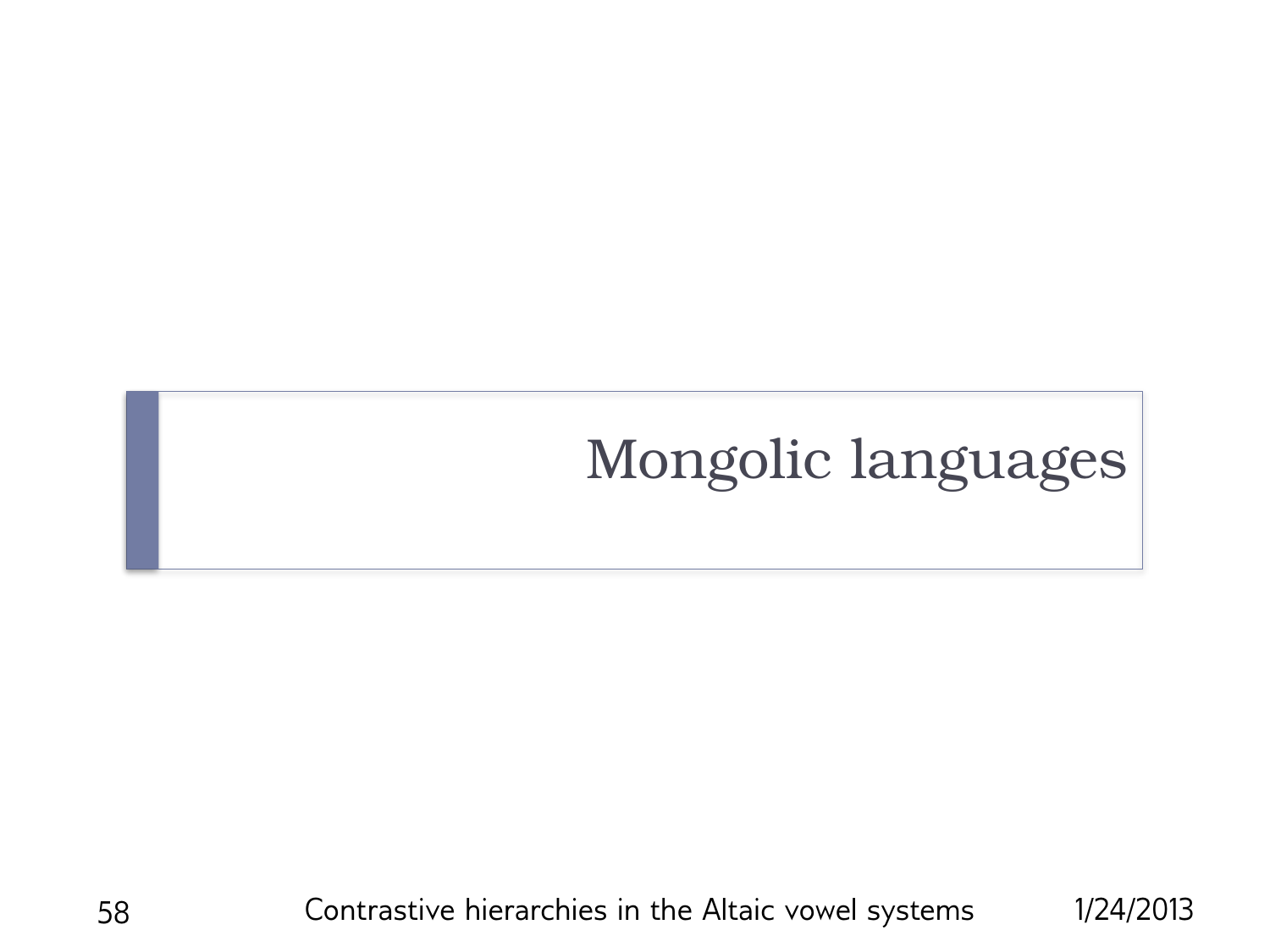

# Mongolic languages

Contrastive hierarchies in the Altaic vowel systems
1/24/2013
58